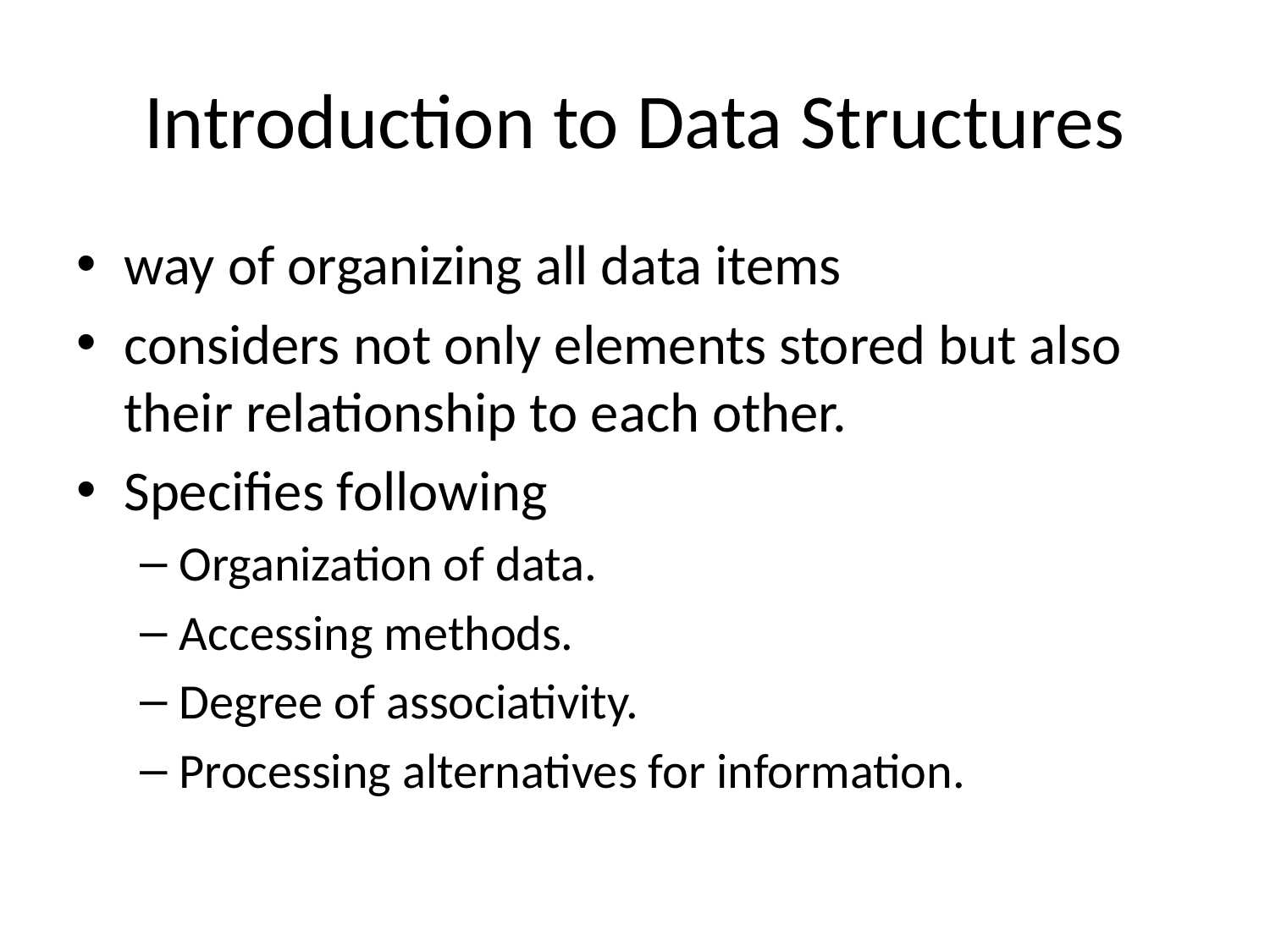

# Introduction to Data Structures
way of organizing all data items
considers not only elements stored but also their relationship to each other.
Specifies following
Organization of data.
Accessing methods.
Degree of associativity.
Processing alternatives for information.